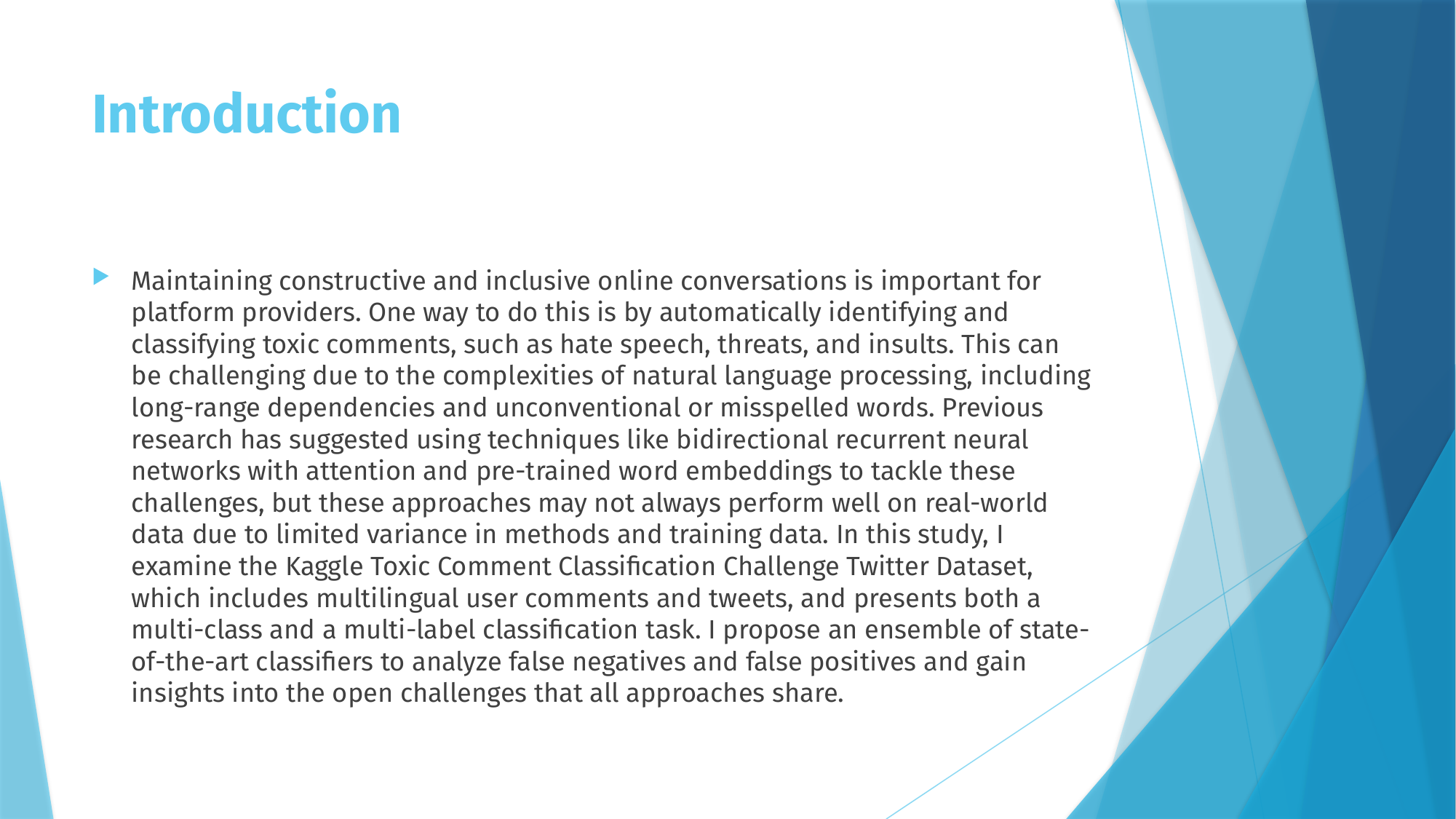

# Introduction
Maintaining constructive and inclusive online conversations is important for platform providers. One way to do this is by automatically identifying and classifying toxic comments, such as hate speech, threats, and insults. This can be challenging due to the complexities of natural language processing, including long-range dependencies and unconventional or misspelled words. Previous research has suggested using techniques like bidirectional recurrent neural networks with attention and pre-trained word embeddings to tackle these challenges, but these approaches may not always perform well on real-world data due to limited variance in methods and training data. In this study, I examine the Kaggle Toxic Comment Classification Challenge Twitter Dataset, which includes multilingual user comments and tweets, and presents both a multi-class and a multi-label classification task. I propose an ensemble of state-of-the-art classifiers to analyze false negatives and false positives and gain insights into the open challenges that all approaches share.